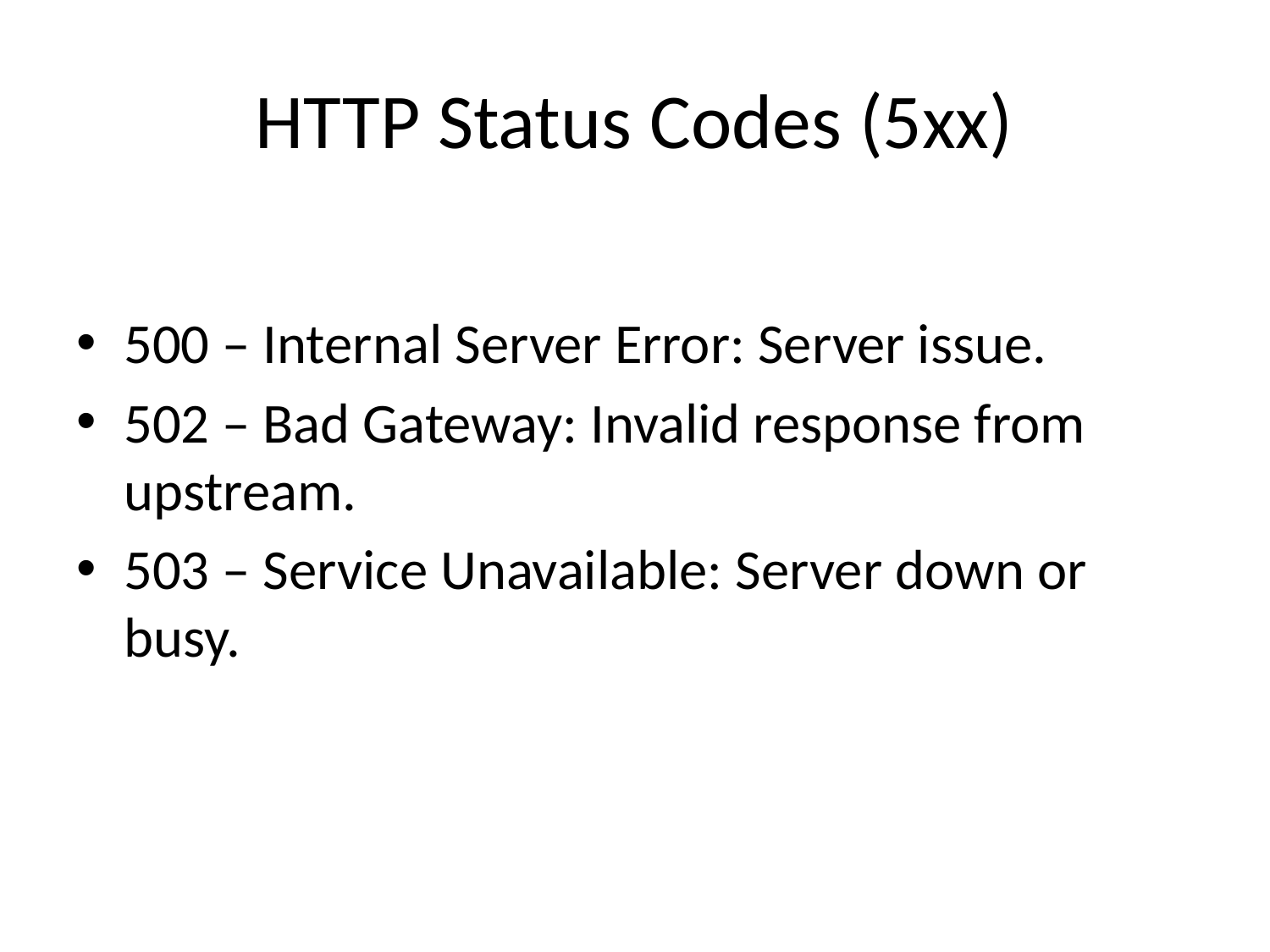

# HTTP Status Codes (5xx)

500 – Internal Server Error: Server issue.
502 – Bad Gateway: Invalid response from upstream.
503 – Service Unavailable: Server down or busy.